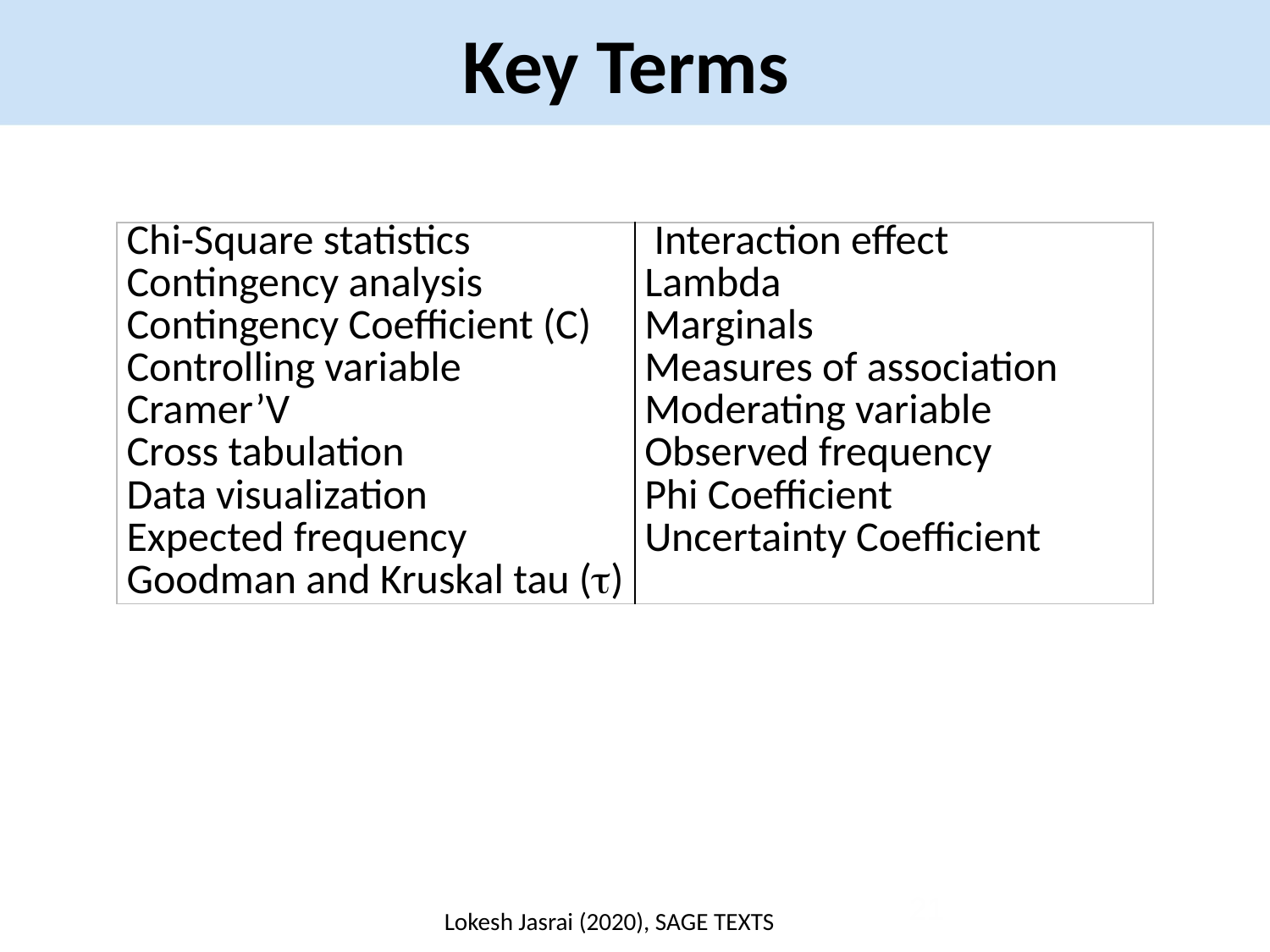

# Key Terms
| Chi-Square statistics Contingency analysis Contingency Coefficient (C) Controlling variable Cramer’V Cross tabulation Data visualization Expected frequency Goodman and Kruskal tau (τ) | Interaction effect Lambda Marginals Measures of association Moderating variable Observed frequency Phi Coefficient Uncertainty Coefficient |
| --- | --- |
21
Lokesh Jasrai (2020), SAGE TEXTS